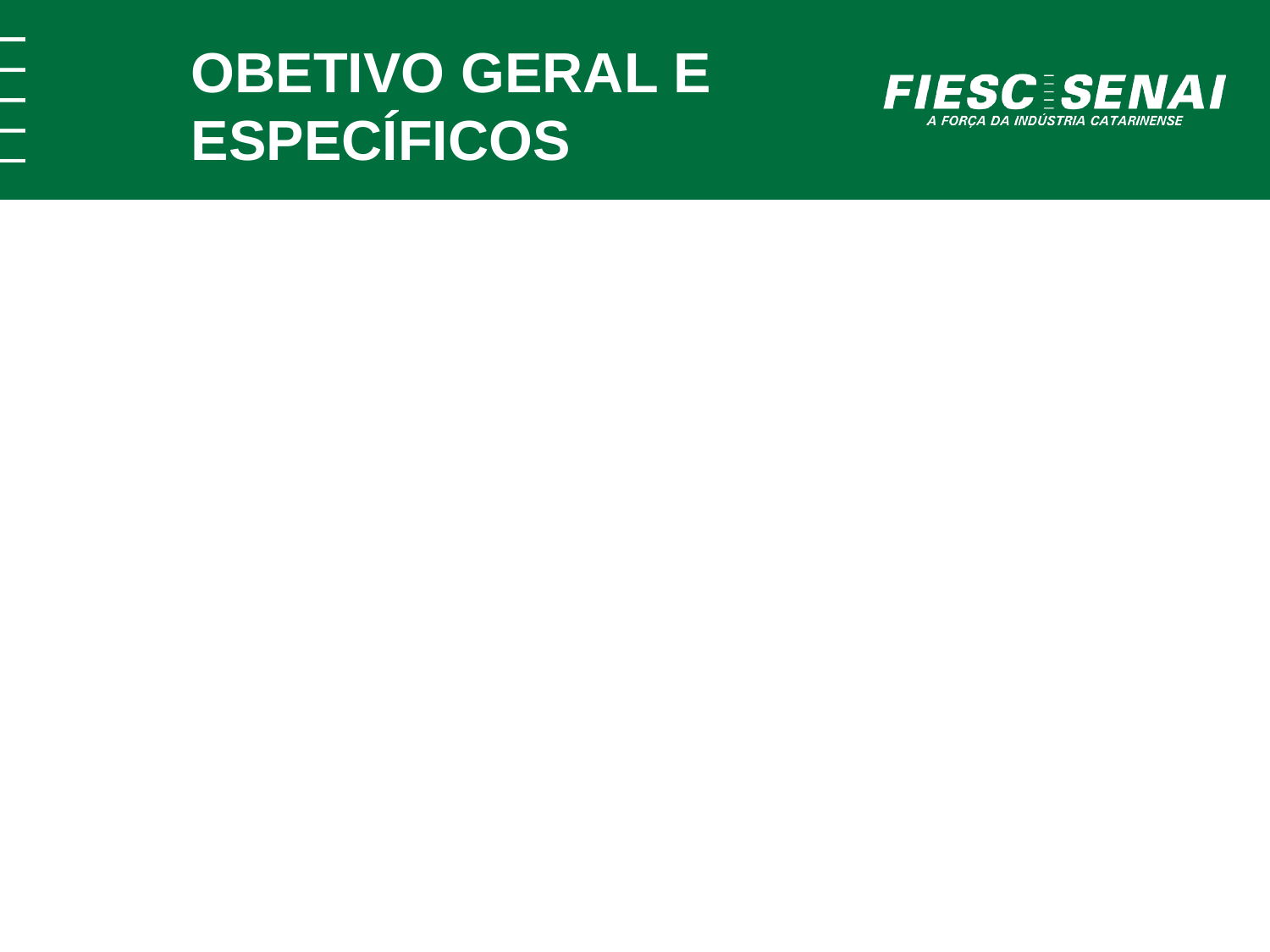

OBETIVO GERAL E ESPECÍFICOS

ESPECÍFICOS: Apresentar o conceito de aprendizado de máquina; Analisar rede neural artificial, máquina de vetor de suporte e arvore de decisão para classificação de conteúdo textual; Traçar um comparativo entre as técnicas utilizadas, bem como quanto aos resultado obtidos.